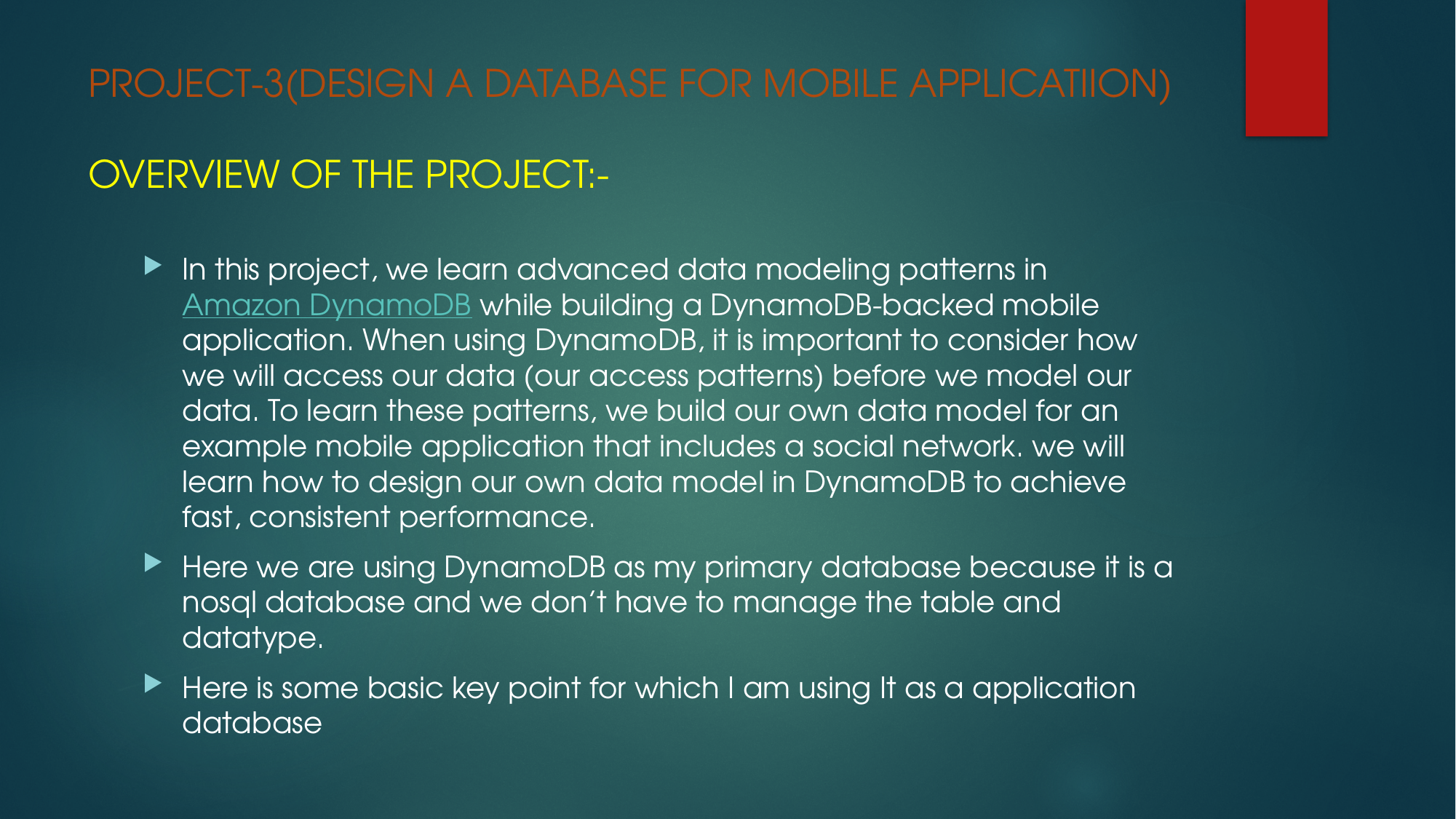

# PROJECT-3(DESIGN A DATABASE FOR MOBILE APPLICATIION) OVERVIEW OF THE PROJECT:-
In this project, we learn advanced data modeling patterns in Amazon DynamoDB while building a DynamoDB-backed mobile application. When using DynamoDB, it is important to consider how we will access our data (our access patterns) before we model our data. To learn these patterns, we build our own data model for an example mobile application that includes a social network. we will learn how to design our own data model in DynamoDB to achieve fast, consistent performance.
Here we are using DynamoDB as my primary database because it is a nosql database and we don’t have to manage the table and datatype.
Here is some basic key point for which I am using It as a application database